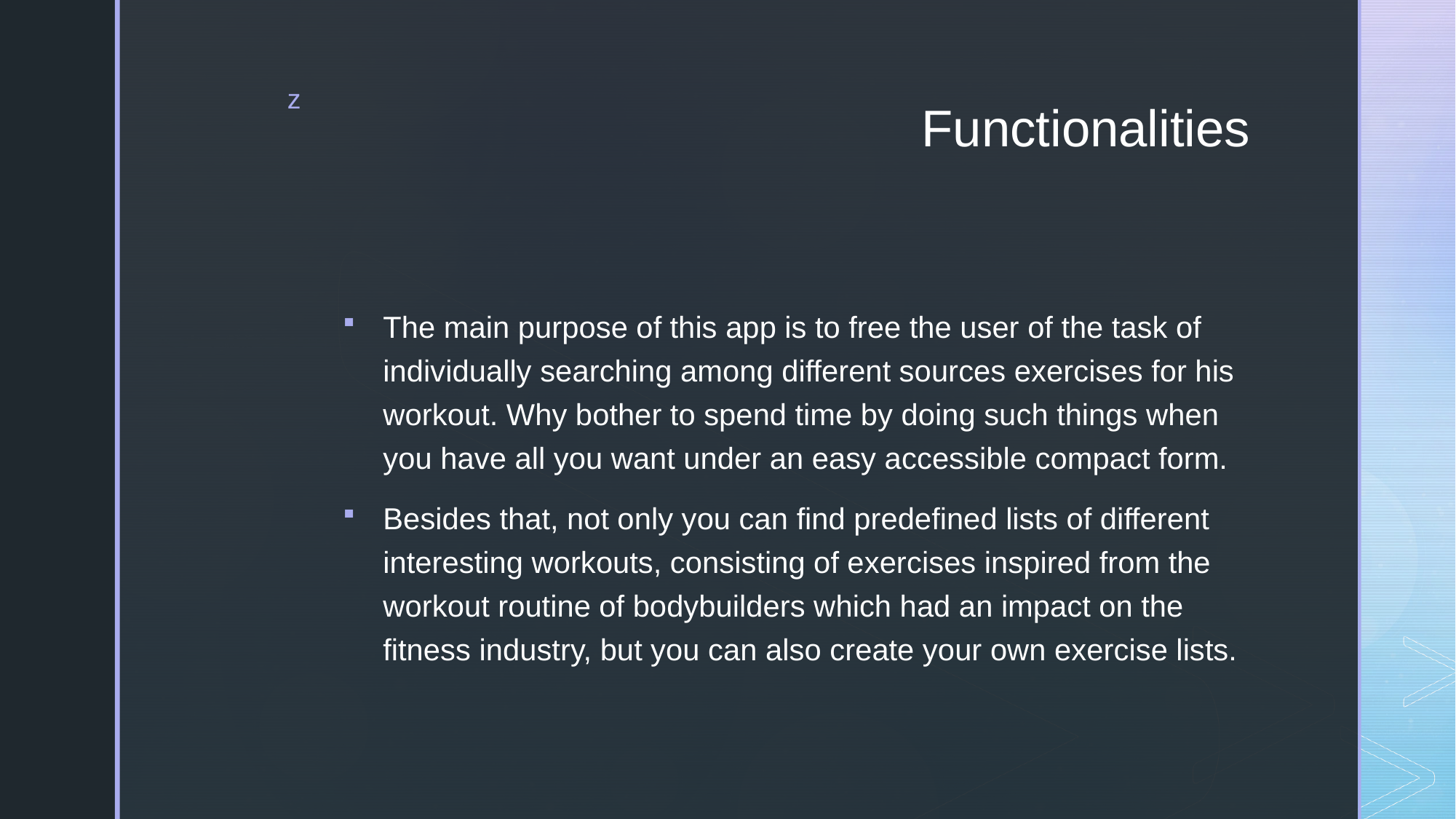

# Functionalities
The main purpose of this app is to free the user of the task of individually searching among different sources exercises for his workout. Why bother to spend time by doing such things when you have all you want under an easy accessible compact form.
Besides that, not only you can find predefined lists of different interesting workouts, consisting of exercises inspired from the workout routine of bodybuilders which had an impact on the fitness industry, but you can also create your own exercise lists.